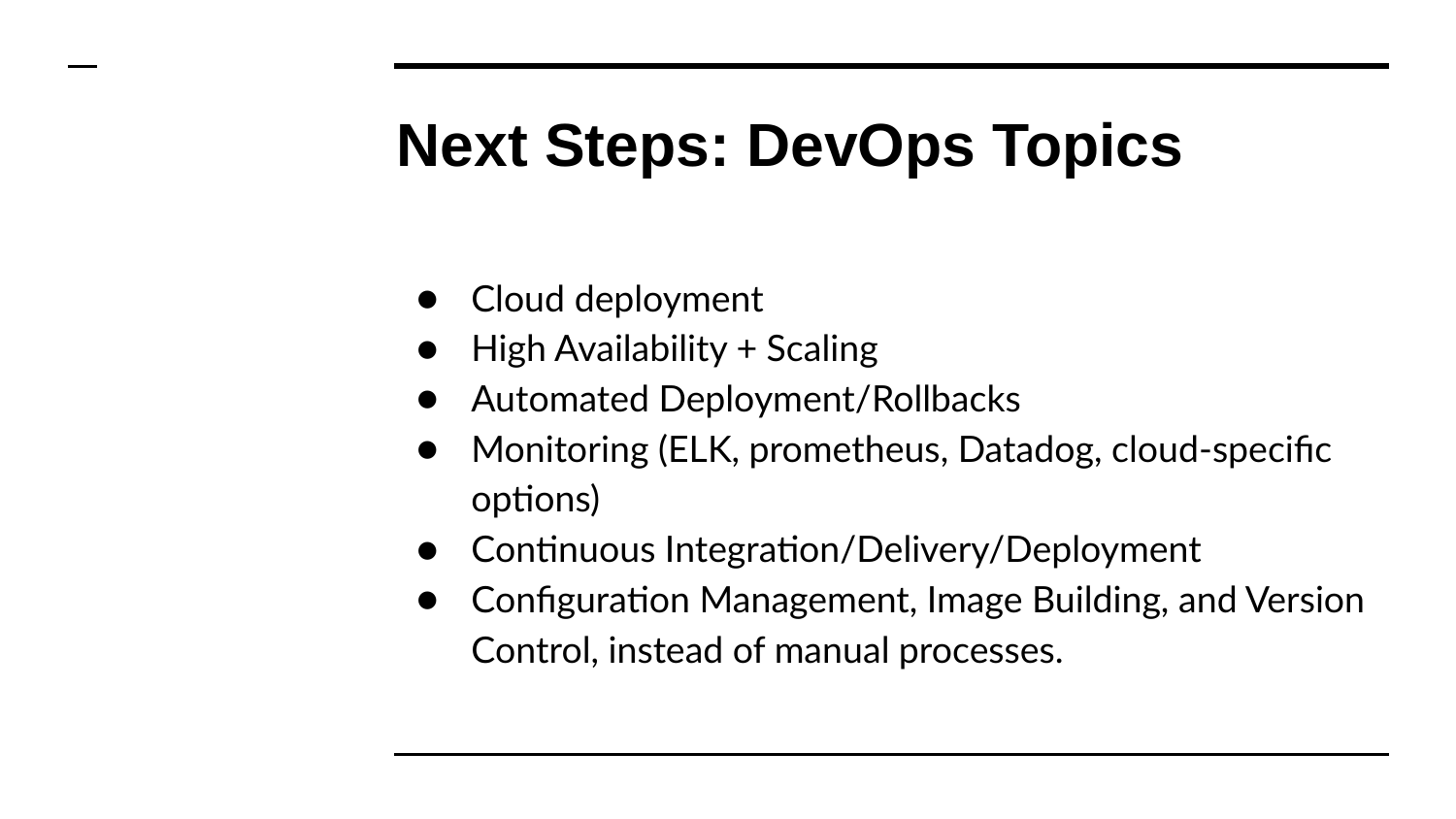

# Next Steps: DevOps Topics
Cloud deployment
High Availability + Scaling
Automated Deployment/Rollbacks
Monitoring (ELK, prometheus, Datadog, cloud-specific options)
Continuous Integration/Delivery/Deployment
Configuration Management, Image Building, and Version Control, instead of manual processes.